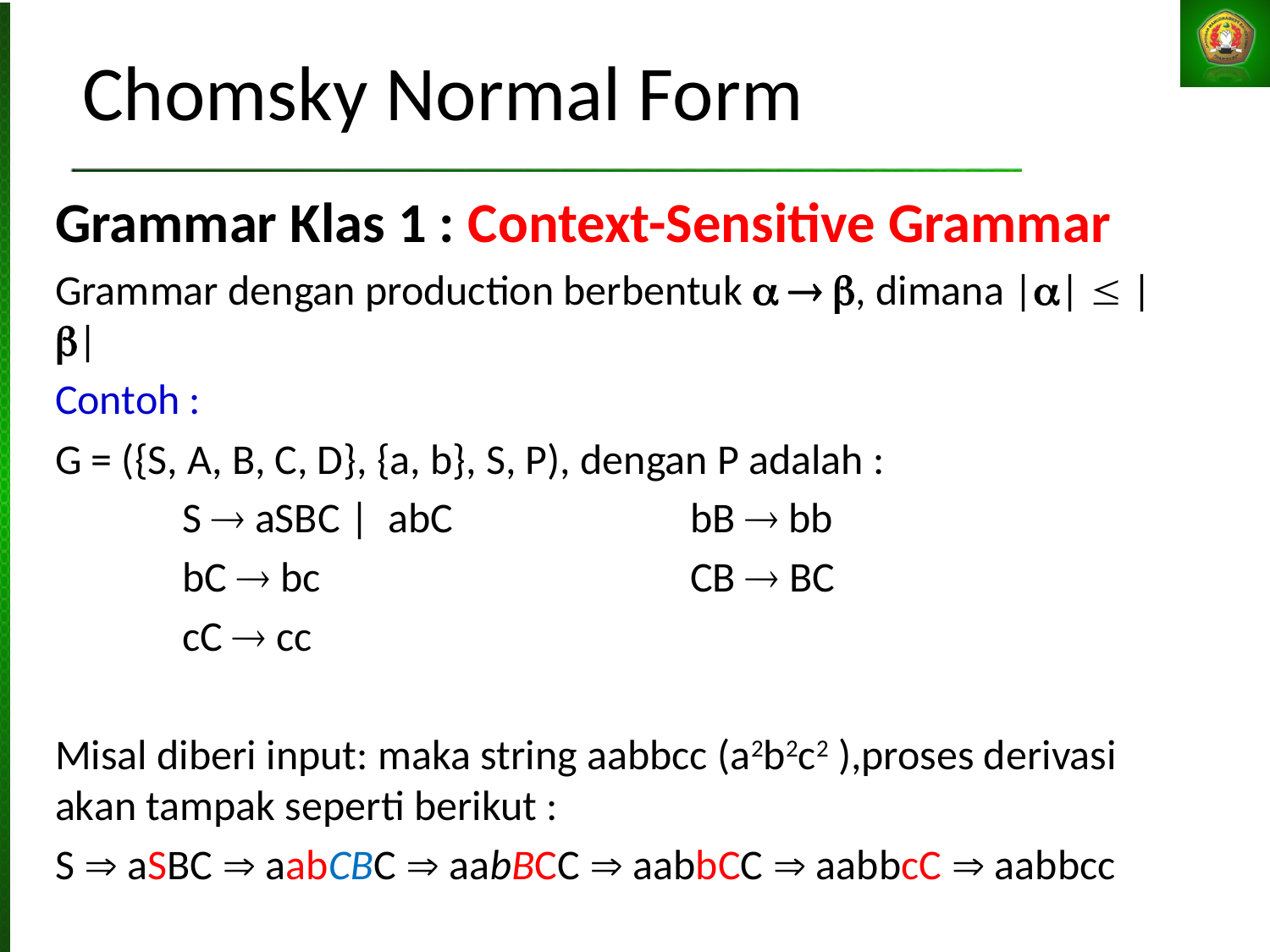

# Chomsky Normal Form
Grammar Klas 1 : Context-Sensitive Grammar
Grammar dengan production berbentuk α → β, dimana |α| ≤ |β|
Contoh :
G = ({S, A, B, C, D}, {a, b}, S, P), dengan P adalah :
	S → aSBC |  abC		bB → bb
	bC → bc 			CB → BC
	cC → cc

Misal diberi input: maka string aabbcc (a2b2c2 ),proses derivasi akan tampak seperti berikut :
S ⇒ aSBC ⇒ aabCBC ⇒ aabBCC ⇒ aabbCC ⇒ aabbcC ⇒ aabbcc